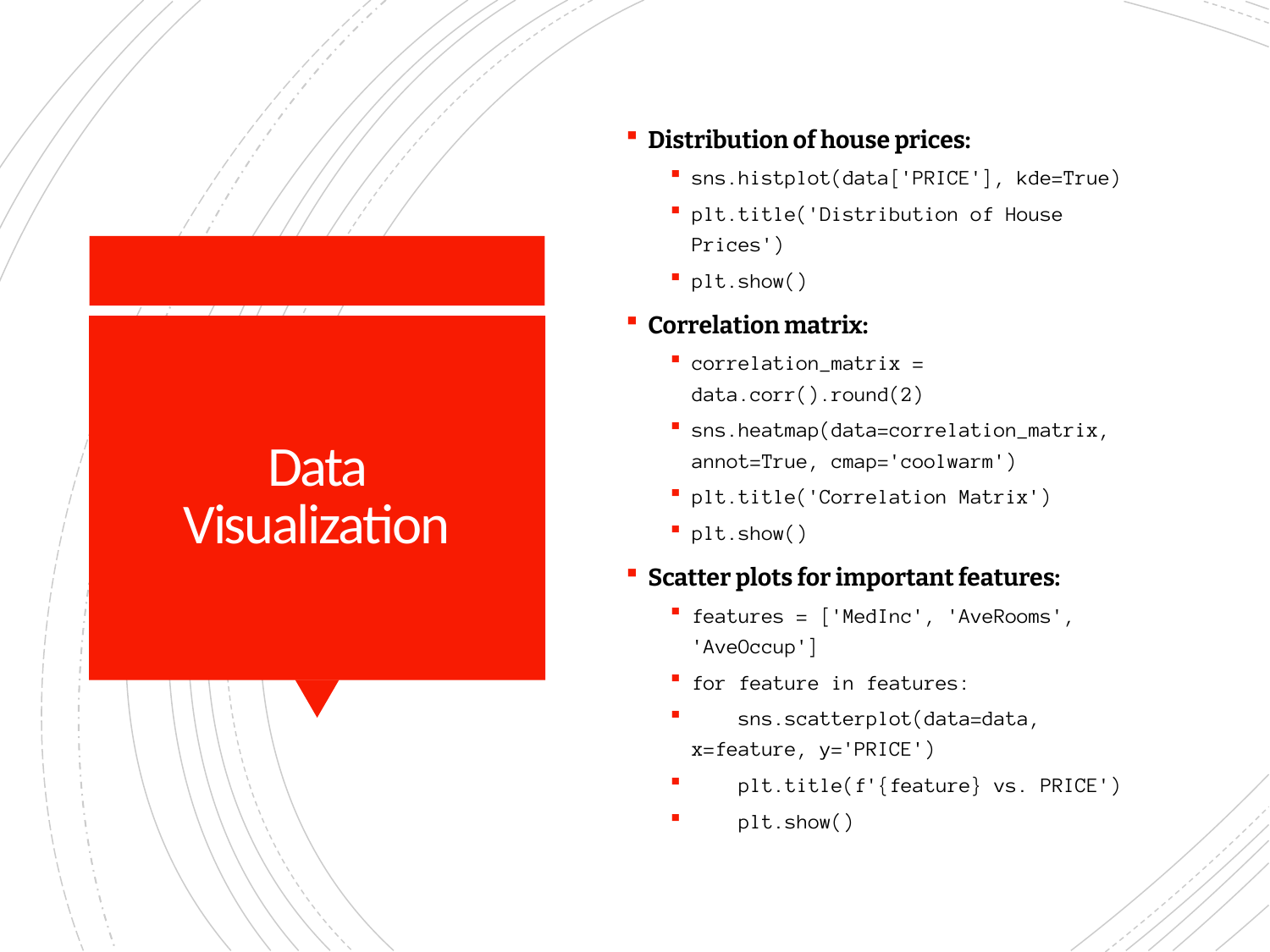

Distribution of house prices:
sns.histplot(data['PRICE'], kde=True)
plt.title('Distribution of House Prices')
plt.show()
Correlation matrix:
correlation_matrix = data.corr().round(2)
sns.heatmap(data=correlation_matrix, annot=True, cmap='coolwarm')
plt.title('Correlation Matrix')
plt.show()
Scatter plots for important features:
features = ['MedInc', 'AveRooms', 'AveOccup']
for feature in features:
    sns.scatterplot(data=data, x=feature, y='PRICE')
    plt.title(f'{feature} vs. PRICE')
    plt.show()
# Data Visualization